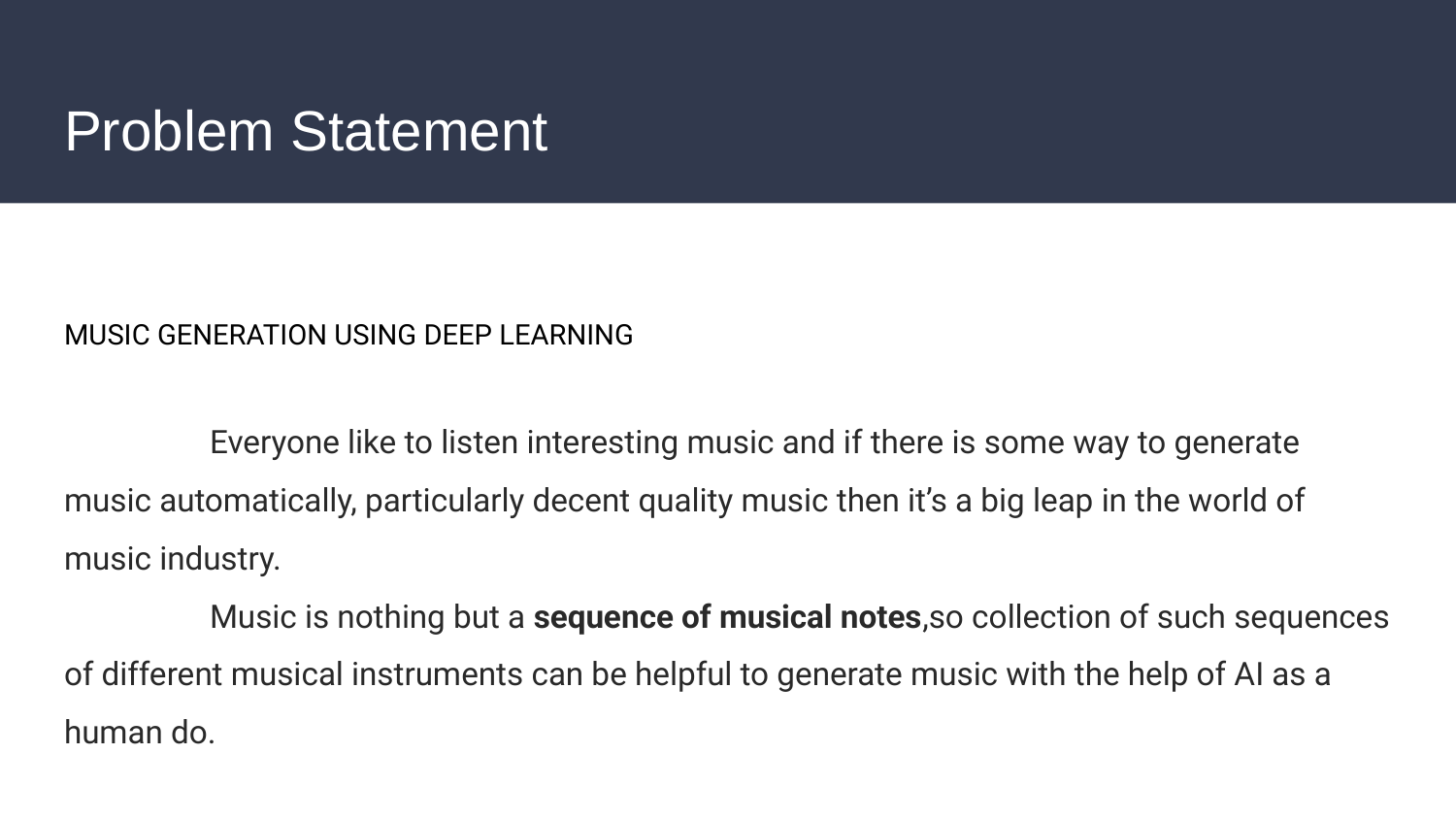

# Problem Statement
MUSIC GENERATION USING DEEP LEARNING

	Everyone like to listen interesting music and if there is some way to generate music automatically, particularly decent quality music then it’s a big leap in the world of music industry.
	Music is nothing but a sequence of musical notes,so collection of such sequences of different musical instruments can be helpful to generate music with the help of AI as a human do.